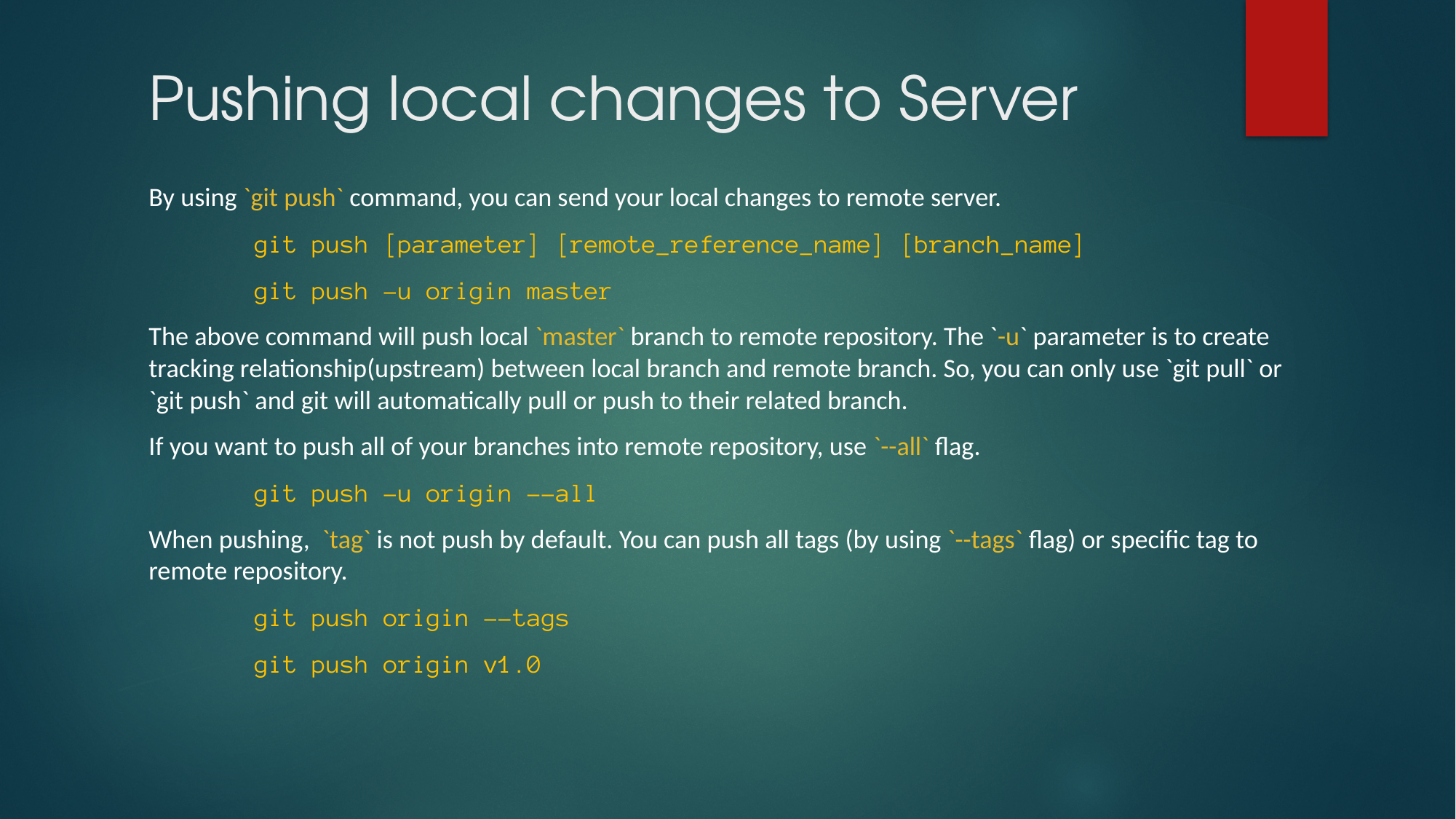

# Pushing local changes to Server
By using `git push` command, you can send your local changes to remote server.
	git push [parameter] [remote_reference_name] [branch_name]
	git push -u origin master
The above command will push local `master` branch to remote repository. The `-u` parameter is to create tracking relationship(upstream) between local branch and remote branch. So, you can only use `git pull` or `git push` and git will automatically pull or push to their related branch.
If you want to push all of your branches into remote repository, use `--all` flag.
	git push -u origin --all
When pushing,  `tag` is not push by default. You can push all tags (by using `--tags` flag) or specific tag to remote repository.
	git push origin --tags
	git push origin v1.0